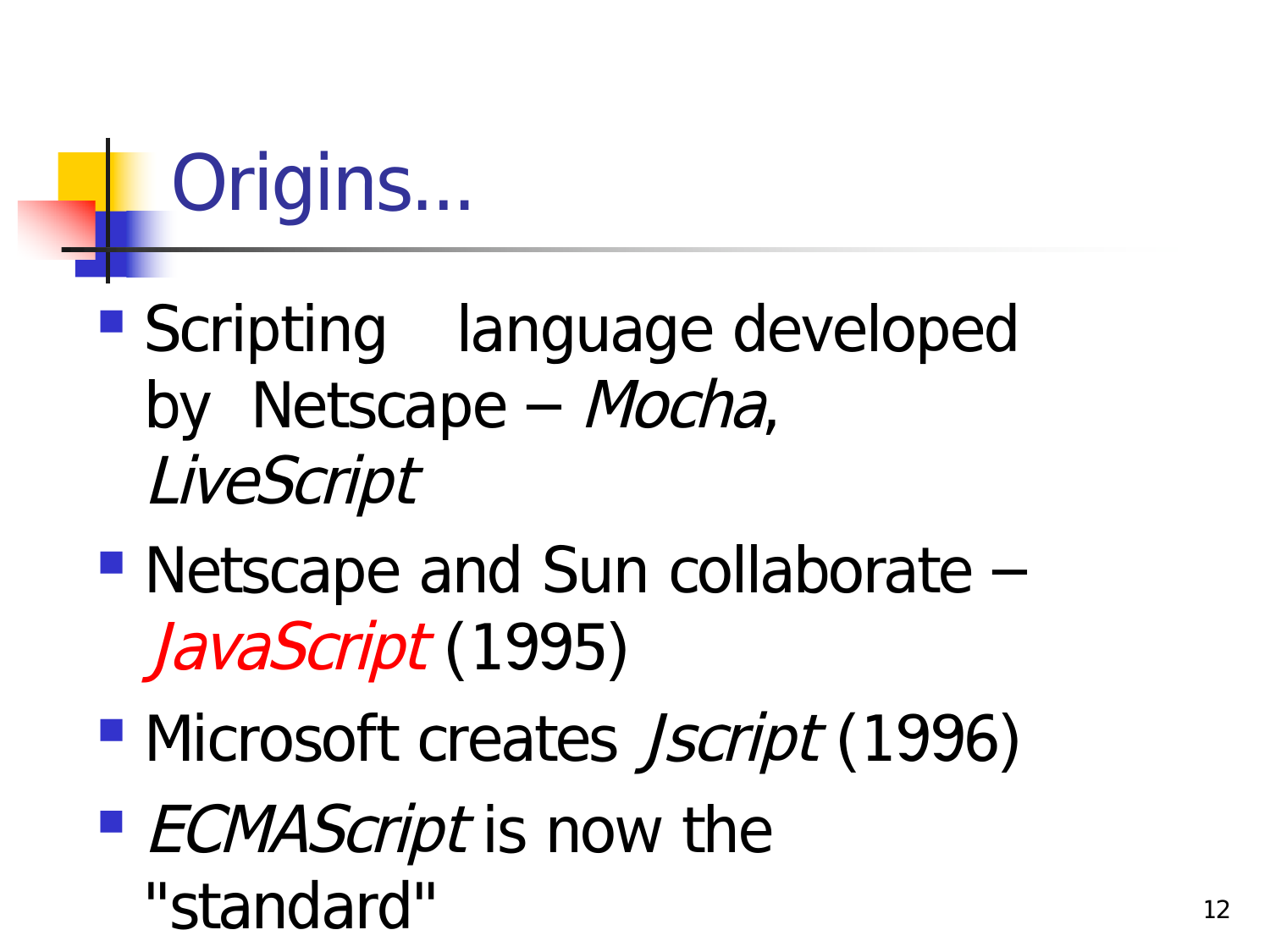

# Origins…
Scripting	language developed	by  Netscape – Mocha, LiveScript
Netscape and Sun collaborate –
JavaScript (1995)
Microsoft creates Jscript (1996)
ECMAScript is now the "standard"
European Computer Manufacturing Association
12